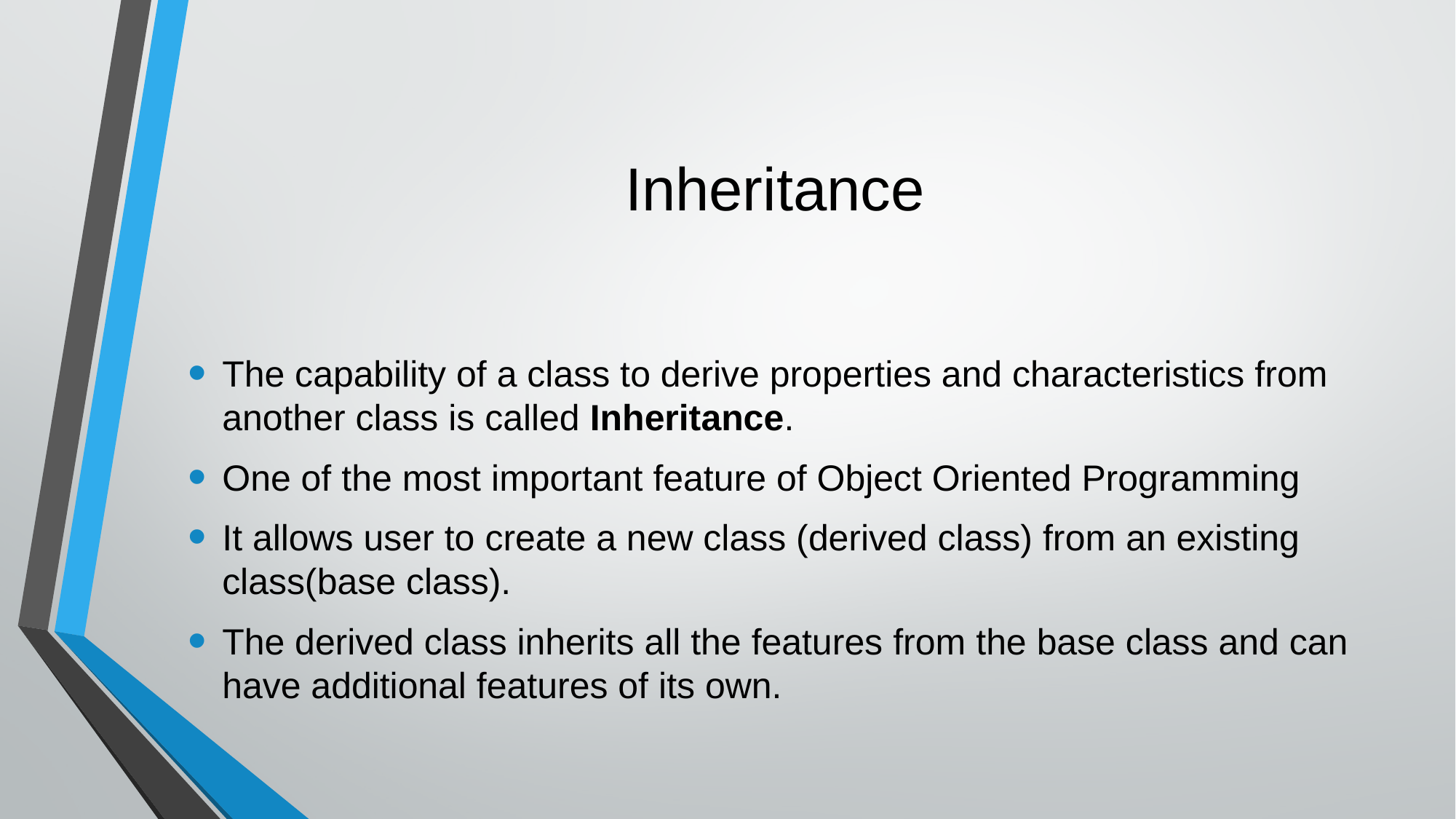

# Inheritance
The capability of a class to derive properties and characteristics from another class is called Inheritance.
One of the most important feature of Object Oriented Programming
It allows user to create a new class (derived class) from an existing class(base class).
The derived class inherits all the features from the base class and can have additional features of its own.